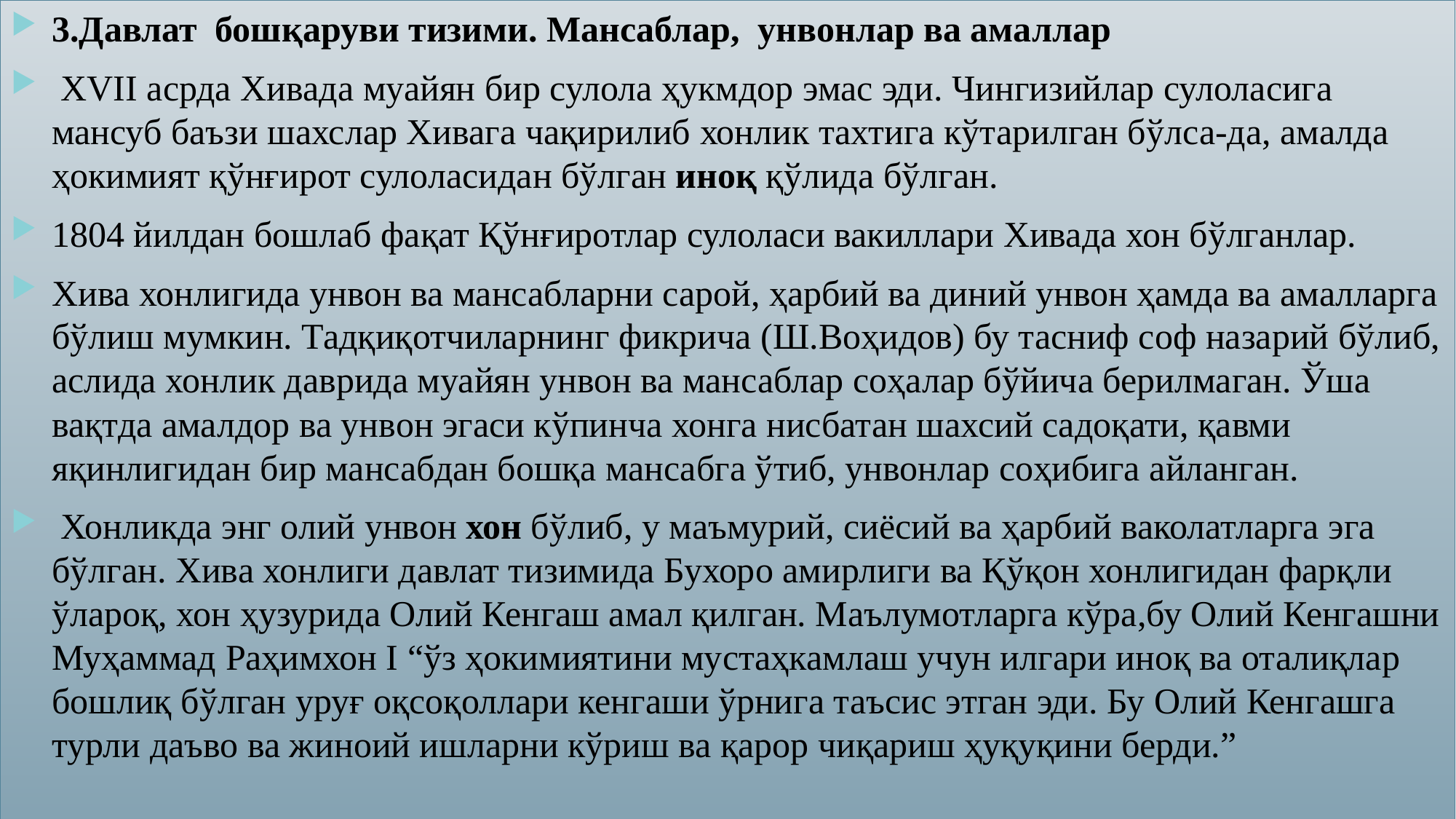

3.Давлат  бошқаруви тизими. Мансаблар,  унвонлар ва амаллар
 XVII асрда Хивада муайян бир сулола ҳукмдор эмас эди. Чингизийлар сулоласига мансуб баъзи шахслар Хивага чақирилиб хонлик тахтига кўтарилган бўлса-да, амалда ҳокимият қўнғирот сулоласидан бўлган иноқ қўлида бўлган.
1804 йилдан бошлаб фақат Қўнғиротлар сулоласи вакиллари Хивада хон бўлганлар.
Хива хонлигида унвон ва мансабларни сарой, ҳарбий ва диний унвон ҳамда ва амалларга бўлиш мумкин. Тадқиқотчиларнинг фикрича (Ш.Воҳидов) бу тасниф соф назарий бўлиб, аслида хонлик даврида муайян унвон ва мансаблар соҳалар бўйича берилмаган. Ўша вақтда амалдор ва унвон эгаси кўпинча хонга нисбатан шахсий садоқати, қавми яқинлигидан бир мансабдан бошқа мансабга ўтиб, унвонлар соҳибига айланган.
 Хонликда энг олий унвон хон бўлиб, у маъмурий, сиёсий ва ҳарбий ваколатларга эга бўлган. Хива хонлиги давлат тизимида Бухоро амирлиги ва Қўқон хонлигидан фарқли ўлароқ, хон ҳузурида Олий Кенгаш амал қилган. Маълумотларга кўра,бу Олий Кенгашни Муҳаммад Раҳимхон I “ўз ҳокимиятини мустаҳкамлаш учун илгари иноқ ва оталиқлар бошлиқ бўлган уруғ оқсоқоллари кенгаши ўрнига таъсис этган эди. Бу Олий Кенгашга турли даъво ва жиноий ишларни кўриш ва қарор чиқариш ҳуқуқини берди.”